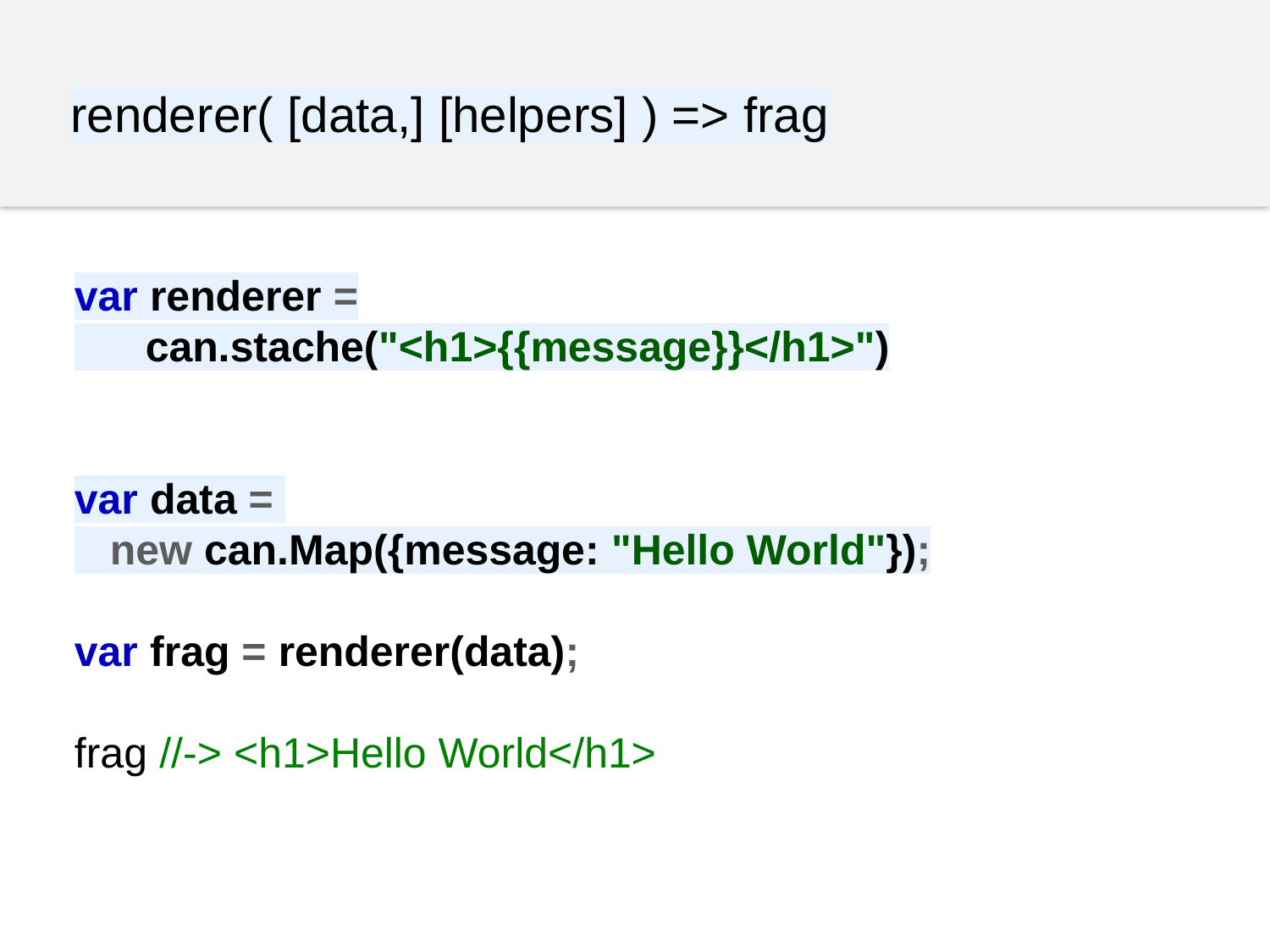

renderer( [data,] [helpers] ) => frag
var renderer =
      can.stache("<h1>{{message}}</h1>")

var data =
   new can.Map({message: "Hello World"});

var frag = renderer(data);

frag //-> <h1>Hello World</h1>